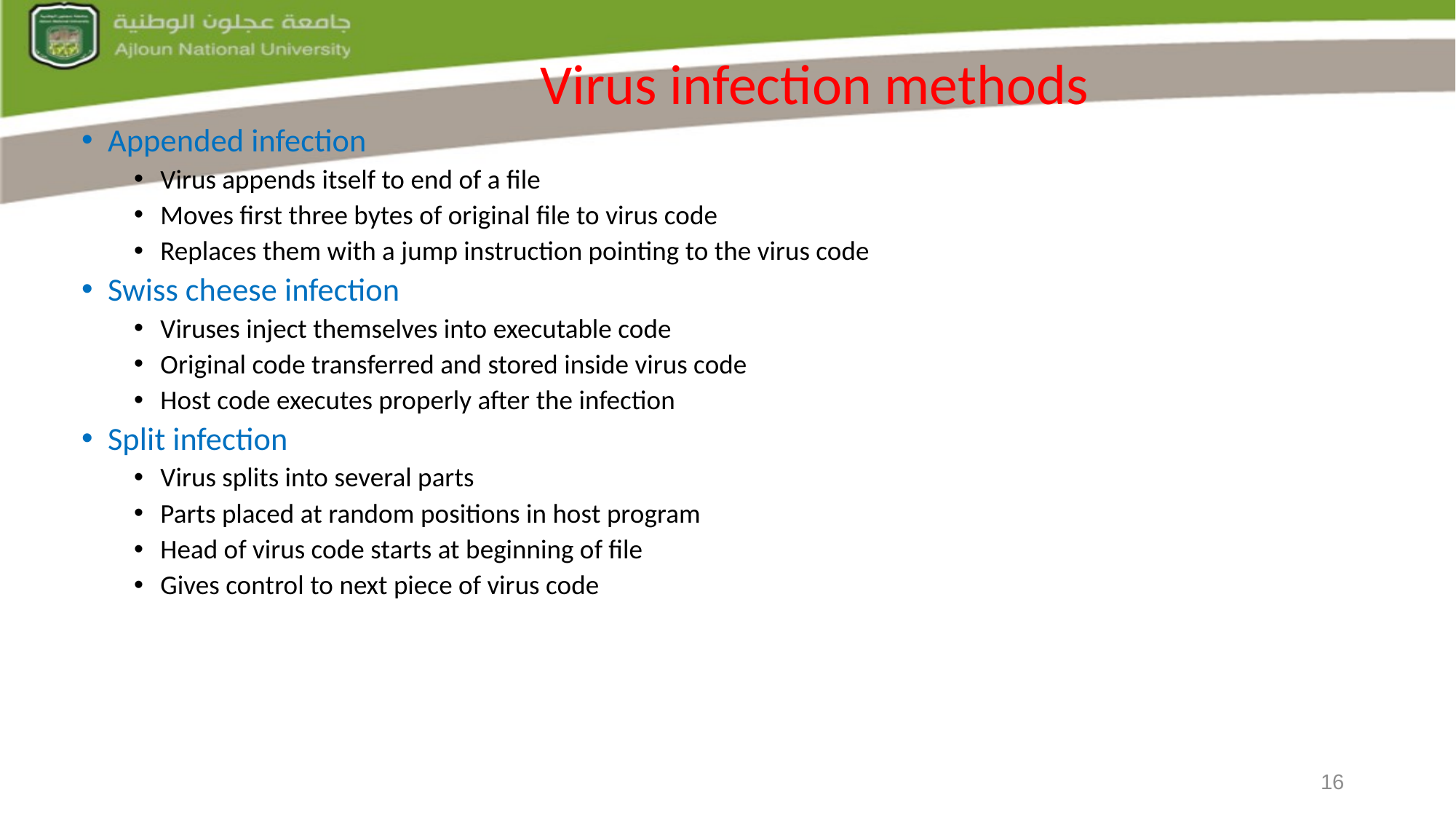

# Virus infection methods
Appended infection
Virus appends itself to end of a file
Moves first three bytes of original file to virus code
Replaces them with a jump instruction pointing to the virus code
Swiss cheese infection
Viruses inject themselves into executable code
Original code transferred and stored inside virus code
Host code executes properly after the infection
Split infection
Virus splits into several parts
Parts placed at random positions in host program
Head of virus code starts at beginning of file
Gives control to next piece of virus code
16